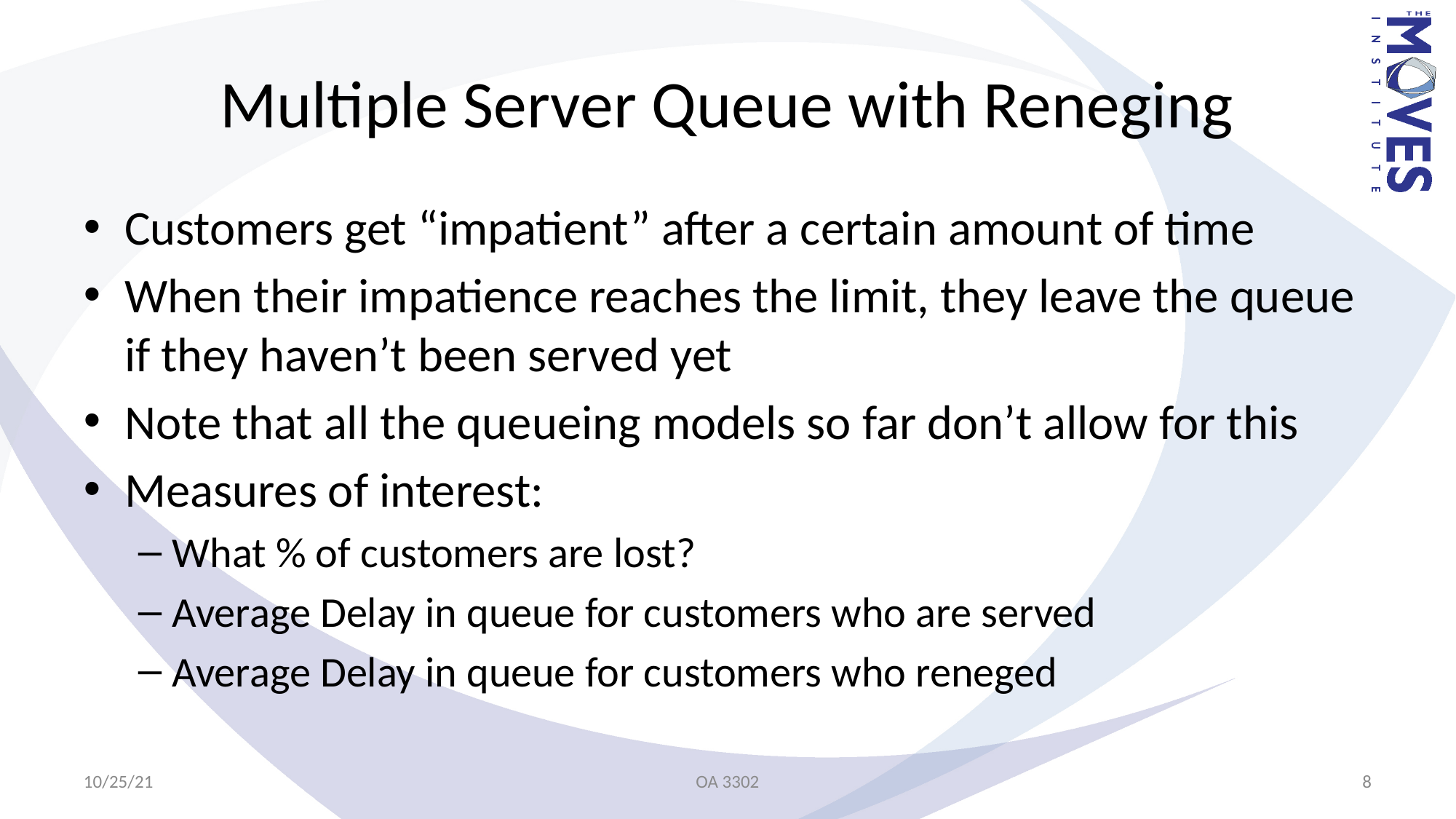

# Multiple Server Queue with Reneging
Customers get “impatient” after a certain amount of time
When their impatience reaches the limit, they leave the queue if they haven’t been served yet
Note that all the queueing models so far don’t allow for this
Measures of interest:
What % of customers are lost?
Average Delay in queue for customers who are served
Average Delay in queue for customers who reneged
10/25/21
OA 3302
8